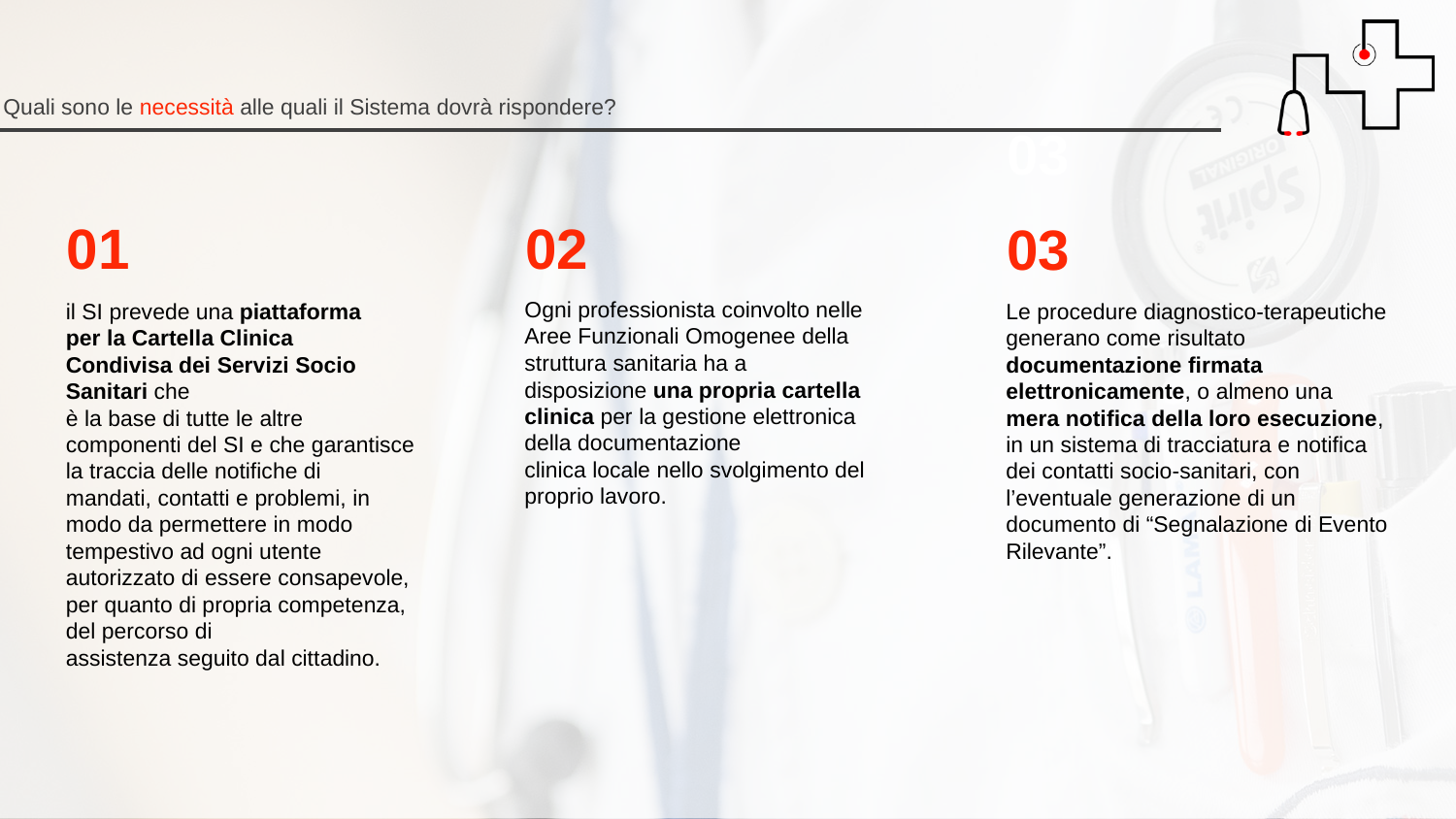

Quali sono le necessità alle quali il Sistema dovrà rispondere?
03
01
02
03
Ogni professionista coinvolto nelle Aree Funzionali Omogenee della
struttura sanitaria ha a
disposizione una propria cartella
clinica per la gestione elettronica
della documentazione
clinica locale nello svolgimento del proprio lavoro.
il SI prevede una piattaforma
per la Cartella Clinica
Condivisa dei Servizi Socio
Sanitari che
è la base di tutte le altre
componenti del SI e che garantisce la traccia delle notifiche di
mandati, contatti e problemi, in
modo da permettere in modo
tempestivo ad ogni utente
autorizzato di essere consapevole, per quanto di propria competenza, del percorso di
assistenza seguito dal cittadino.
Le procedure diagnostico-terapeutiche generano come risultato
documentazione firmata
elettronicamente, o almeno una
mera notifica della loro esecuzione,
in un sistema di tracciatura e notifica
dei contatti socio-sanitari, con
l’eventuale generazione di un
documento di “Segnalazione di Evento Rilevante”.